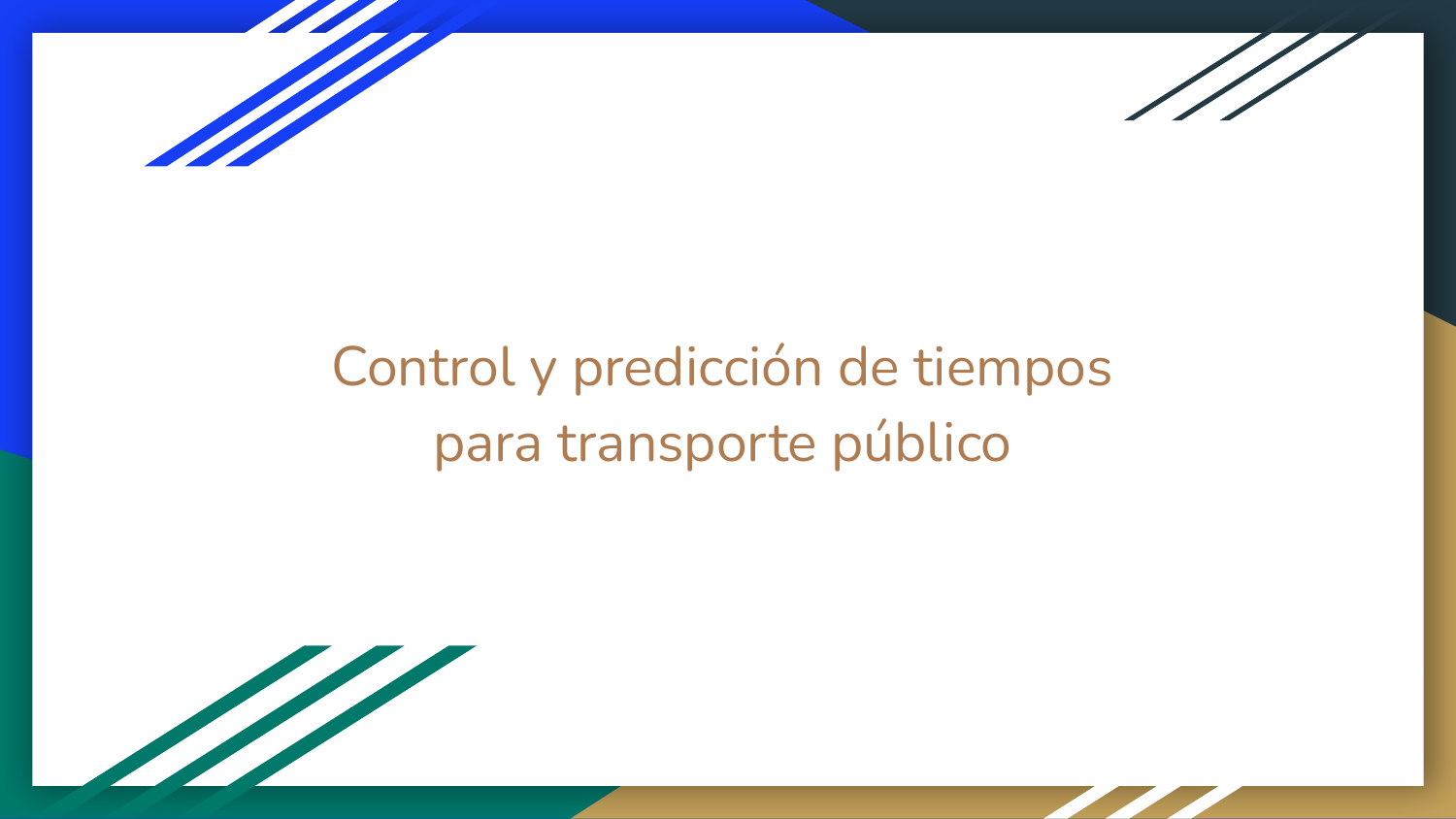

# Control y predicción de tiempos para transporte público